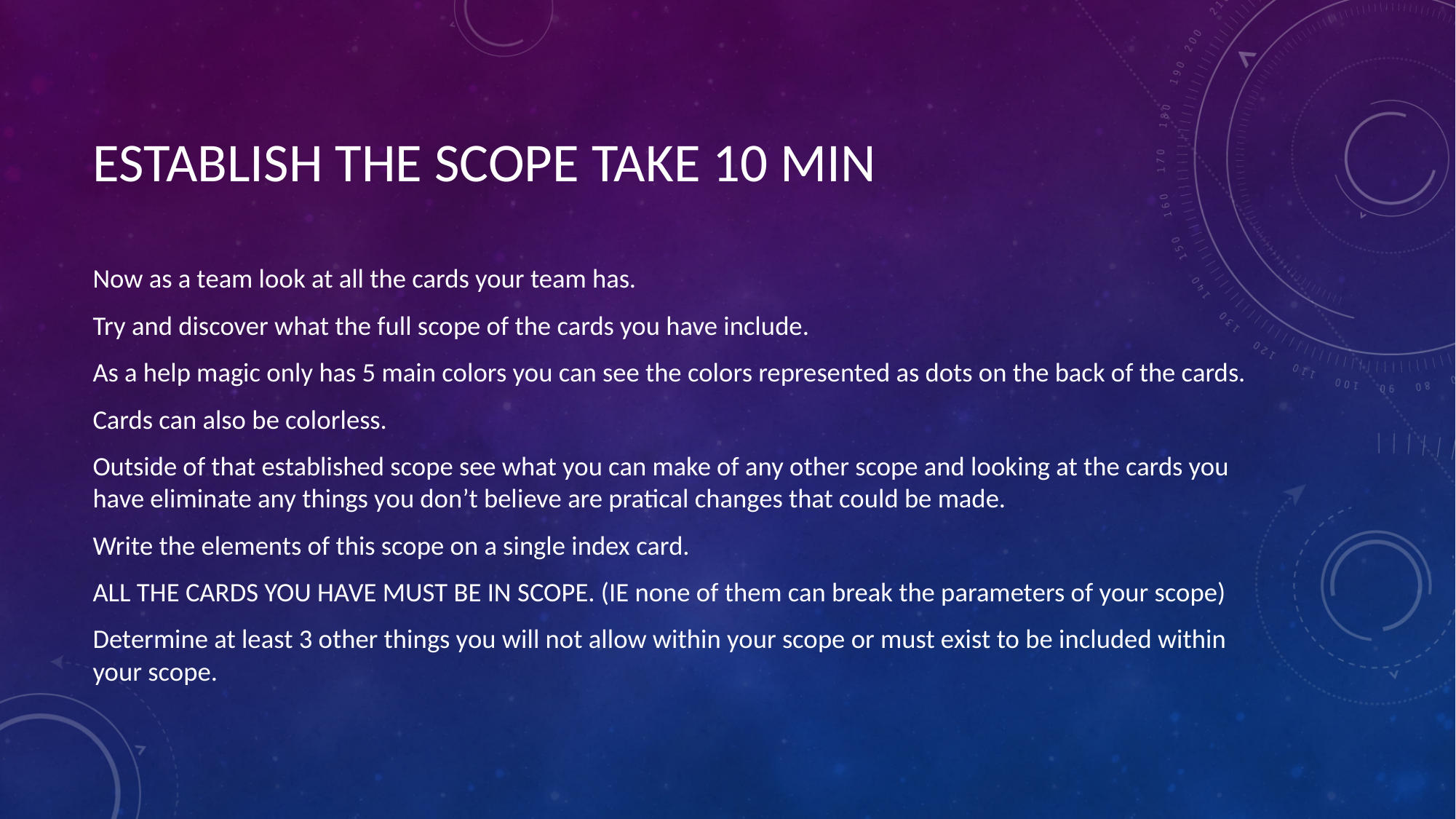

# Establish the Scope Take 10 Min
Now as a team look at all the cards your team has.
Try and discover what the full scope of the cards you have include.
As a help magic only has 5 main colors you can see the colors represented as dots on the back of the cards.
Cards can also be colorless.
Outside of that established scope see what you can make of any other scope and looking at the cards you have eliminate any things you don’t believe are pratical changes that could be made.
Write the elements of this scope on a single index card.
ALL THE CARDS YOU HAVE MUST BE IN SCOPE. (IE none of them can break the parameters of your scope)
Determine at least 3 other things you will not allow within your scope or must exist to be included within your scope.